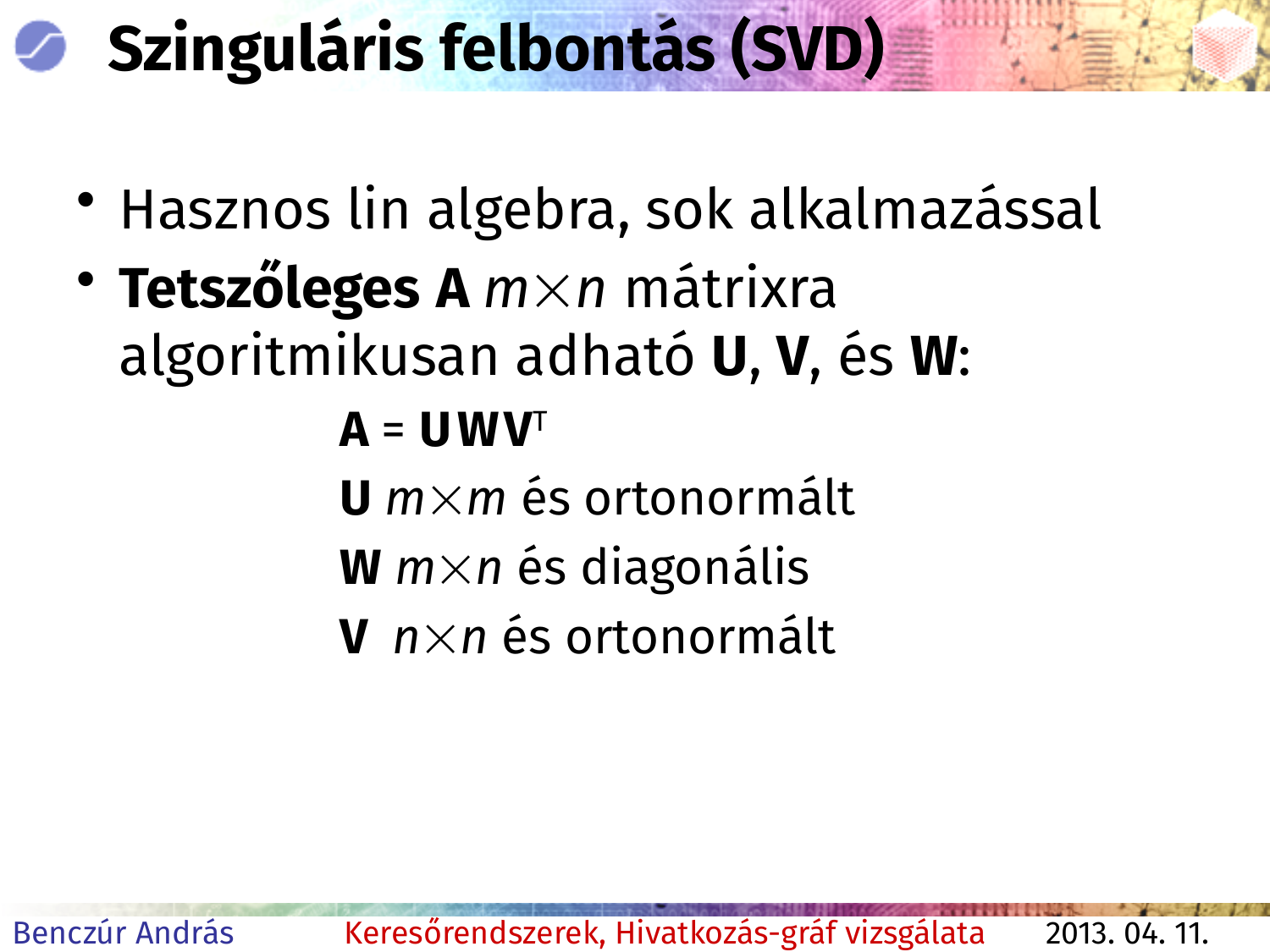

# Szinguláris felbontás (SVD)
Hasznos lin algebra, sok alkalmazással
Tetszőleges A m×n mátrixra algoritmikusan adható U, V, és W:
A = U W VT
U m×m és ortonormált
W m×n és diagonális
V  n×n és ortonormált